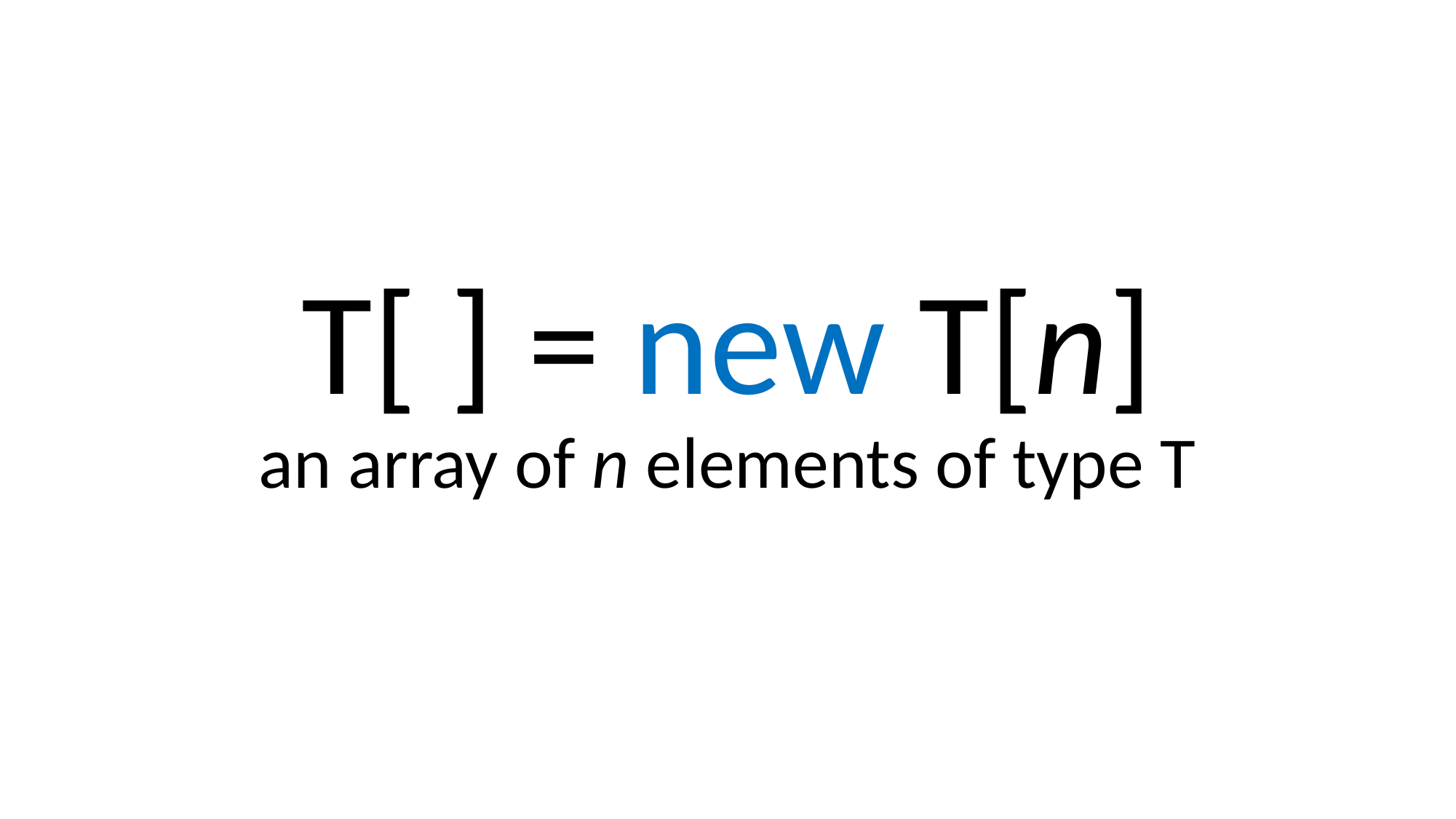

# T[ ] = new T[n] an array of n elements of type T